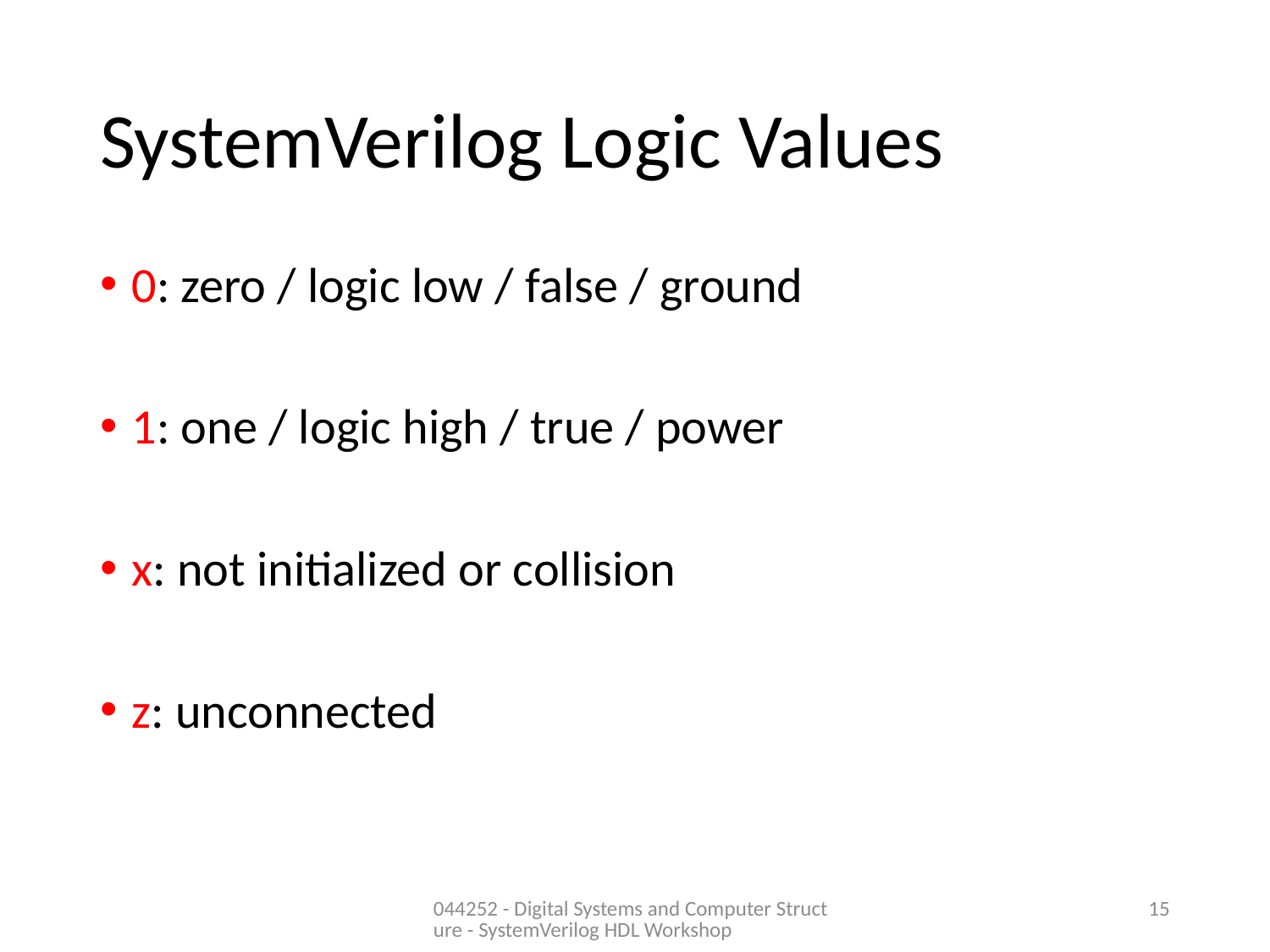

# SystemVerilog Logic Values
0: zero / logic low / false / ground

1: one / logic high / true / power

x: not initialized or collision

z: unconnected

044252 - Digital Systems and Computer Structure - SystemVerilog HDL Workshop
15